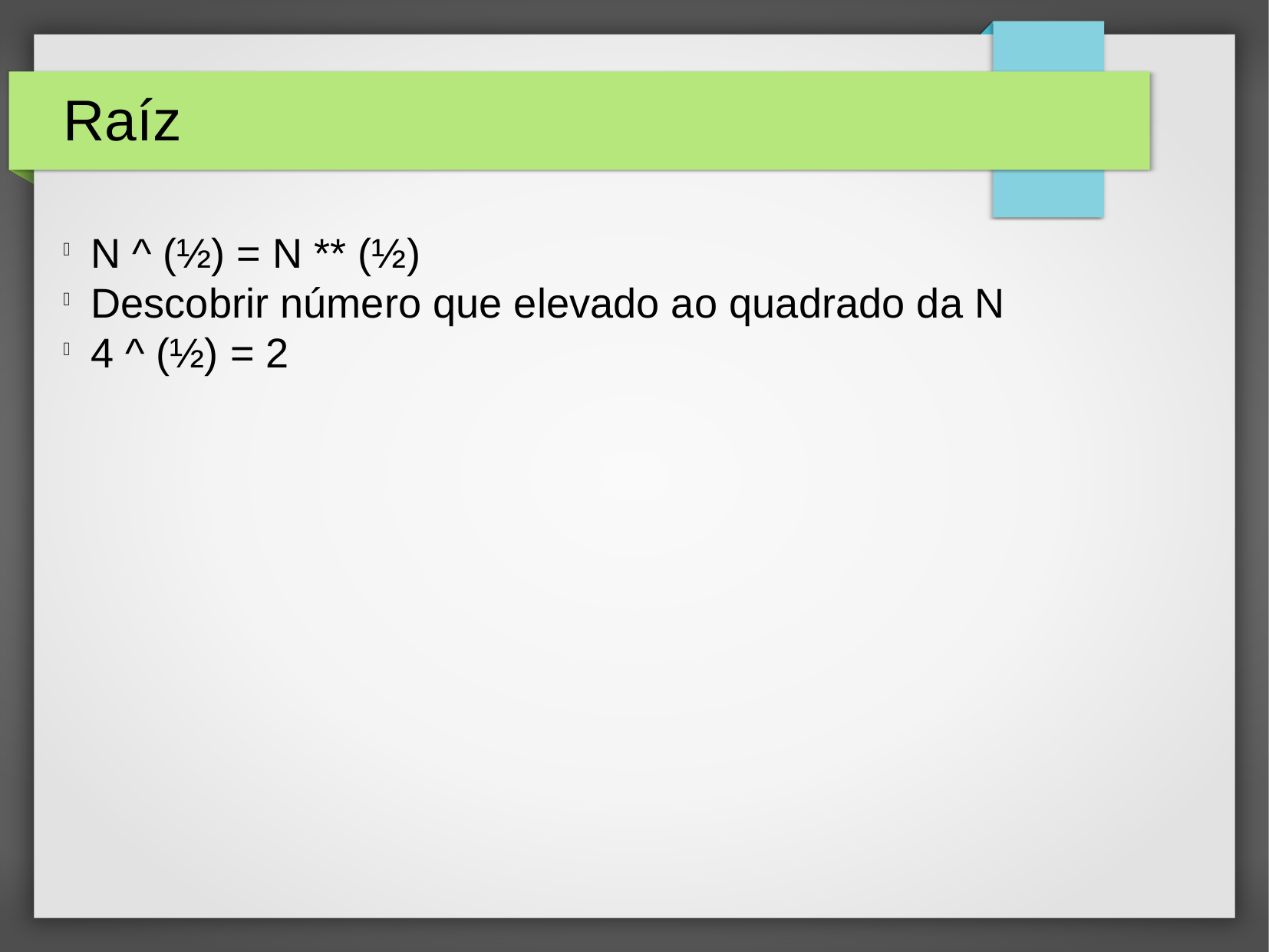

Raíz
N ^ (½) = N ** (½)
Descobrir número que elevado ao quadrado da N
4 ^ (½) = 2